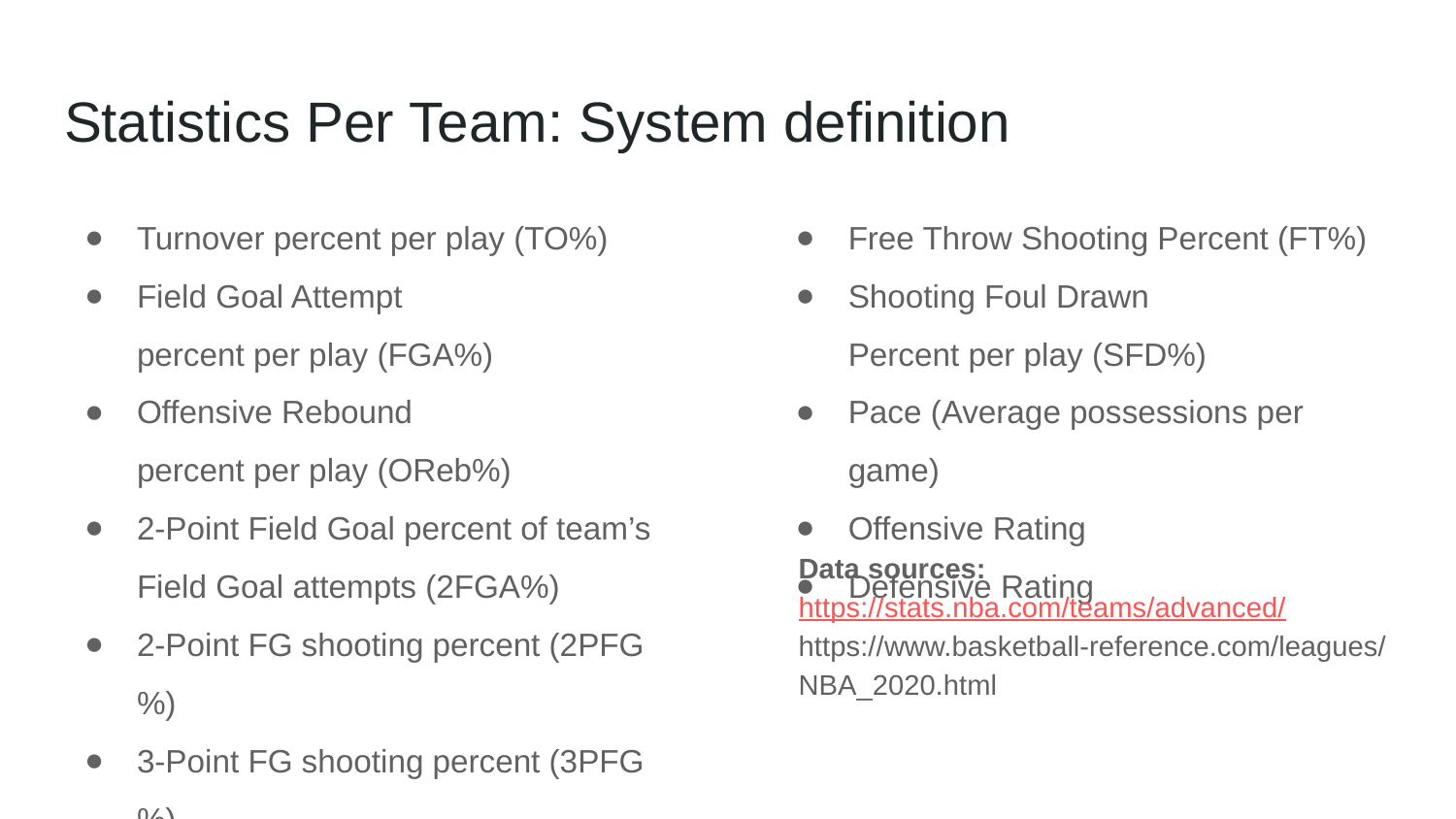

# Statistics Per Team: System definition
Turnover percent per play (TO%)
Field Goal Attempt
percent per play (FGA%)
Offensive Rebound
percent per play (OReb%)
2-Point Field Goal percent of team’s Field Goal attempts (2FGA%)
2-Point FG shooting percent (2PFG%)
3-Point FG shooting percent (3PFG%)
Free Throw Shooting Percent (FT%)
Shooting Foul Drawn
Percent per play (SFD%)
Pace (Average possessions per game)
Offensive Rating
Defensive Rating
Data sources: https://stats.nba.com/teams/advanced/ https://www.basketball-reference.com/leagues/NBA_2020.html